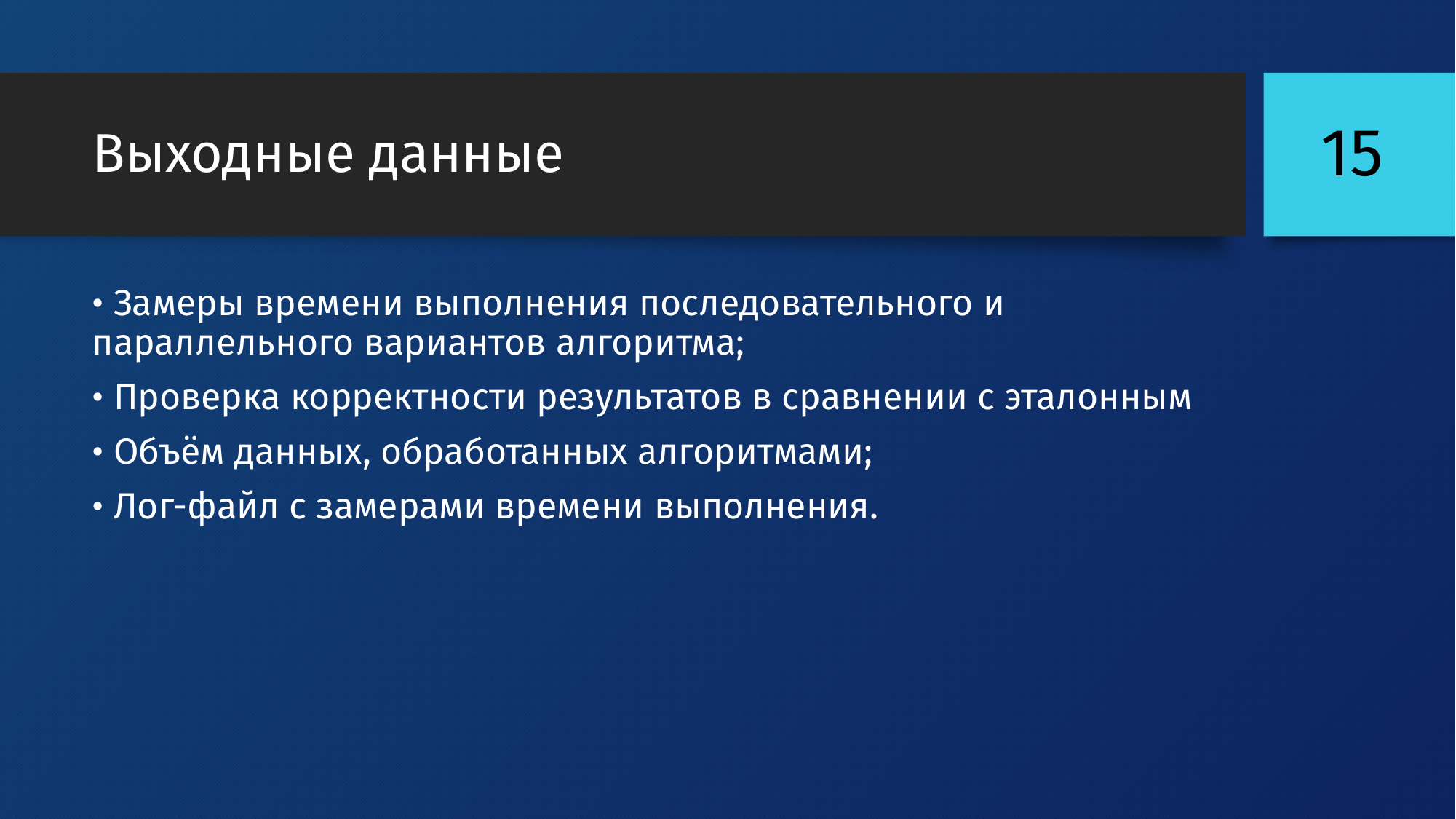

# Выходные данные
15
• Замеры времени выполнения последовательного и параллельного вариантов алгоритма;
• Проверка корректности результатов в сравнении с эталонным
• Объём данных, обработанных алгоритмами;
• Лог-файл с замерами времени выполнения.